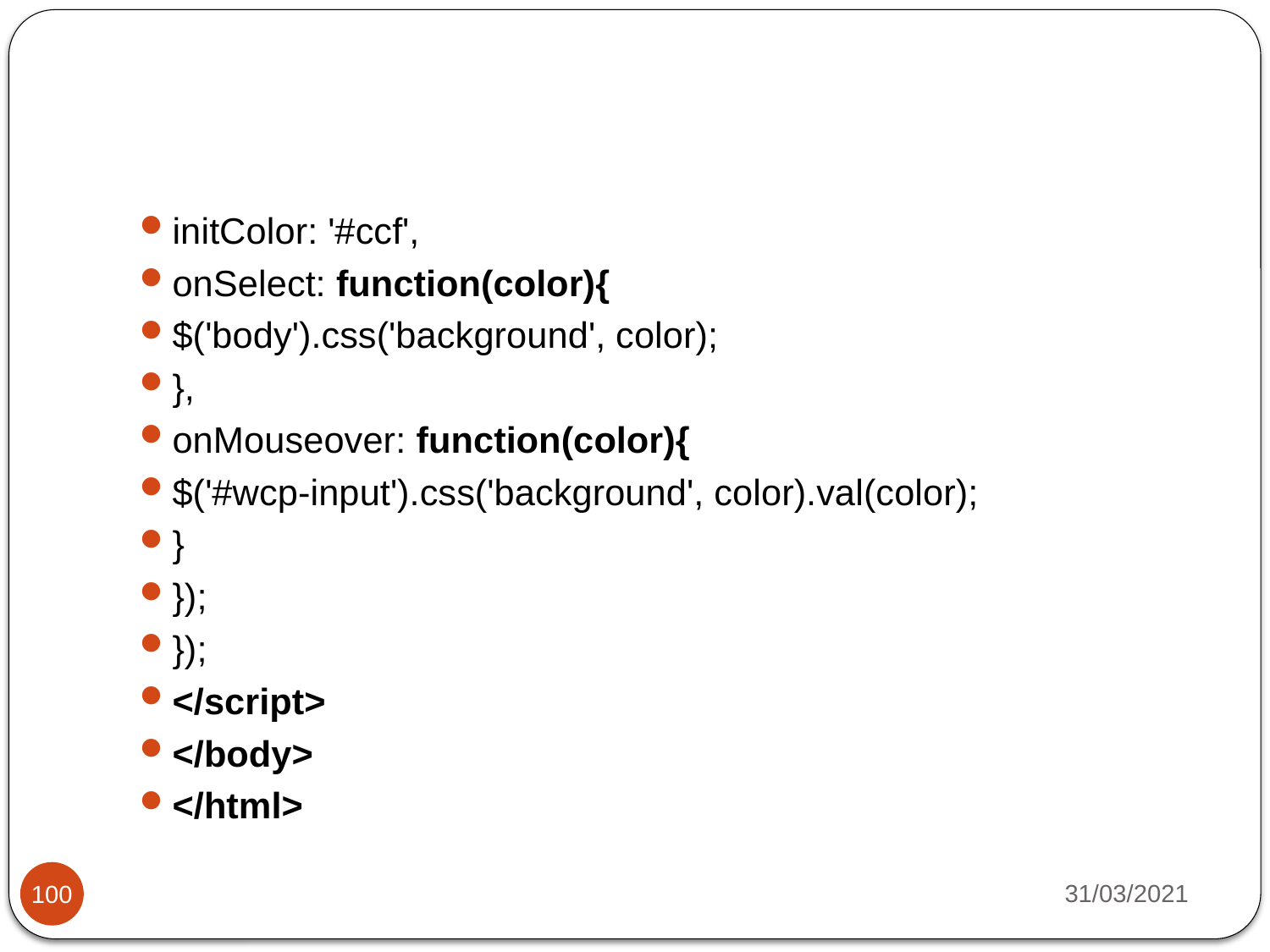

#
initColor: '#ccf',
onSelect: function(color){
$('body').css('background', color);
},
onMouseover: function(color){
$('#wcp-input').css('background', color).val(color);
}
});
});
</script>
</body>
</html>
31/03/2021
100